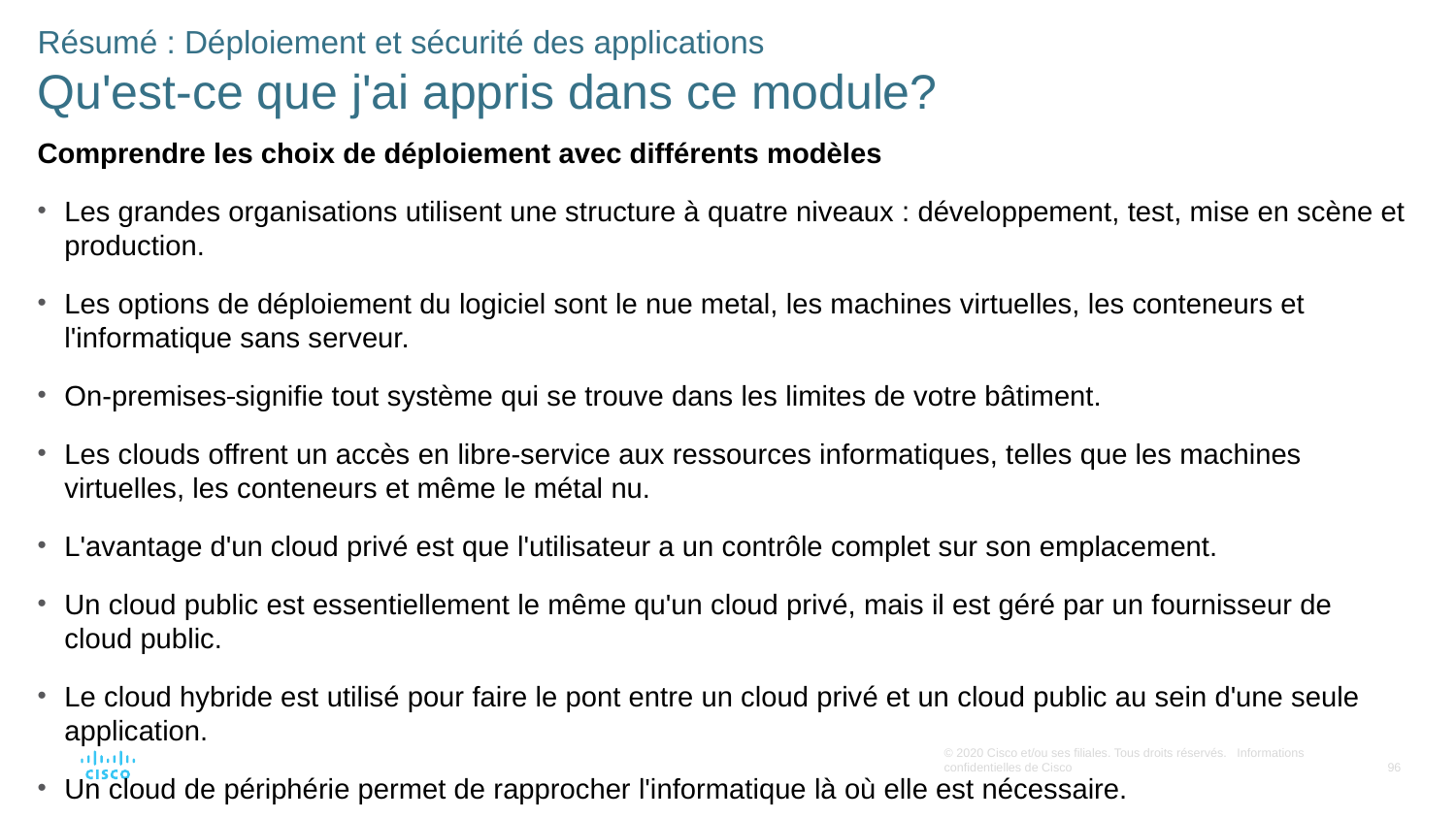

Résumé : Déploiement et sécurité des applications
Qu'est-ce que j'ai appris dans ce module?
Comprendre les choix de déploiement avec différents modèles
Les grandes organisations utilisent une structure à quatre niveaux : développement, test, mise en scène et production.
Les options de déploiement du logiciel sont le nue metal, les machines virtuelles, les conteneurs et l'informatique sans serveur.
On-premises signifie tout système qui se trouve dans les limites de votre bâtiment.
Les clouds offrent un accès en libre-service aux ressources informatiques, telles que les machines virtuelles, les conteneurs et même le métal nu.
L'avantage d'un cloud privé est que l'utilisateur a un contrôle complet sur son emplacement.
Un cloud public est essentiellement le même qu'un cloud privé, mais il est géré par un fournisseur de cloud public.
Le cloud hybride est utilisé pour faire le pont entre un cloud privé et un cloud public au sein d'une seule application.
Un cloud de périphérie permet de rapprocher l'informatique là où elle est nécessaire.